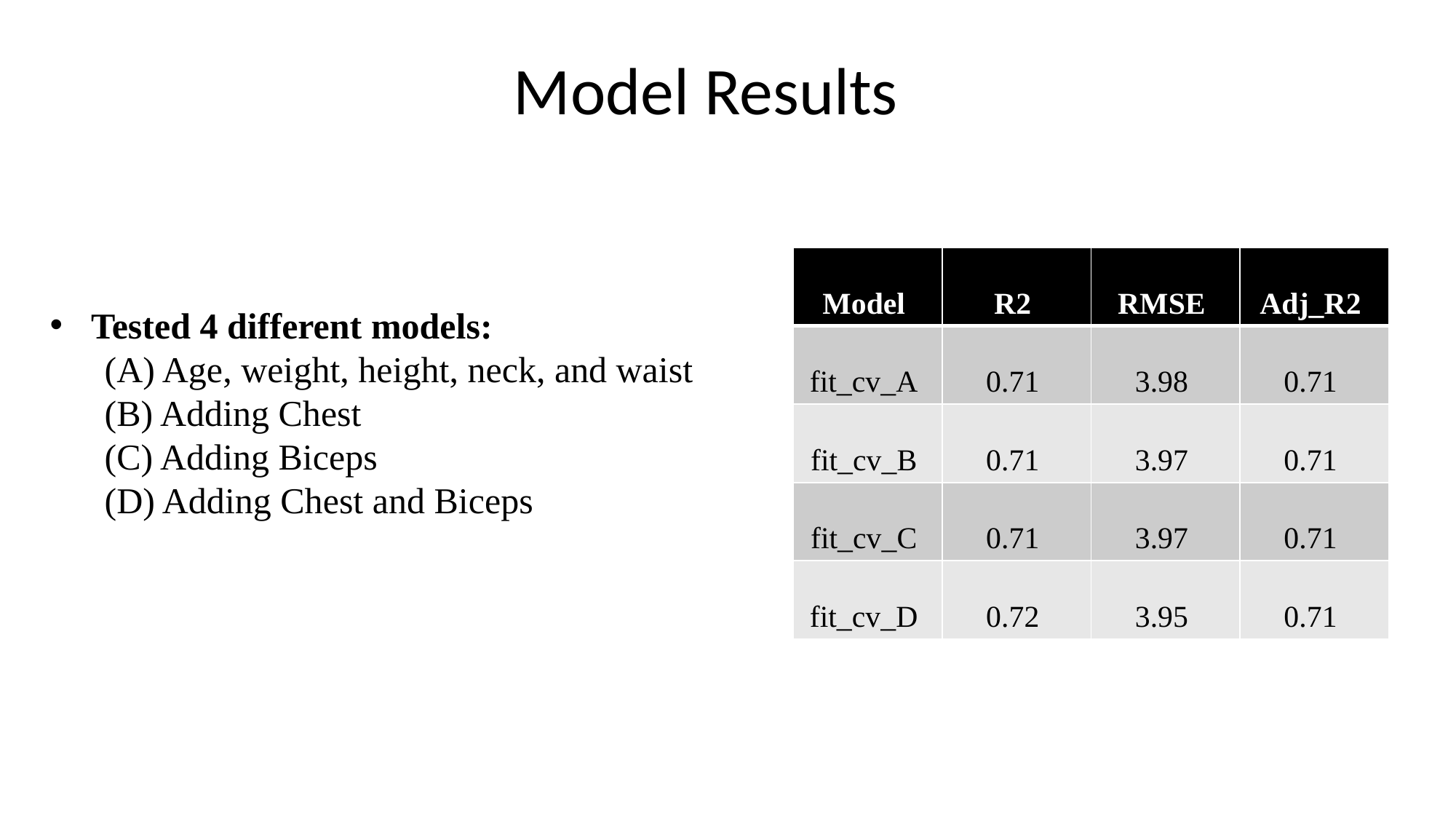

# Model Results
| Model | R2 | RMSE | Adj\_R2 |
| --- | --- | --- | --- |
| fit\_cv\_A | 0.71 | 3.98 | 0.71 |
| fit\_cv\_B | 0.71 | 3.97 | 0.71 |
| fit\_cv\_C | 0.71 | 3.97 | 0.71 |
| fit\_cv\_D | 0.72 | 3.95 | 0.71 |
Tested 4 different models:
(A) Age, weight, height, neck, and waist
      (B) Adding Chest
      (C) Adding Biceps
      (D) Adding Chest and Biceps